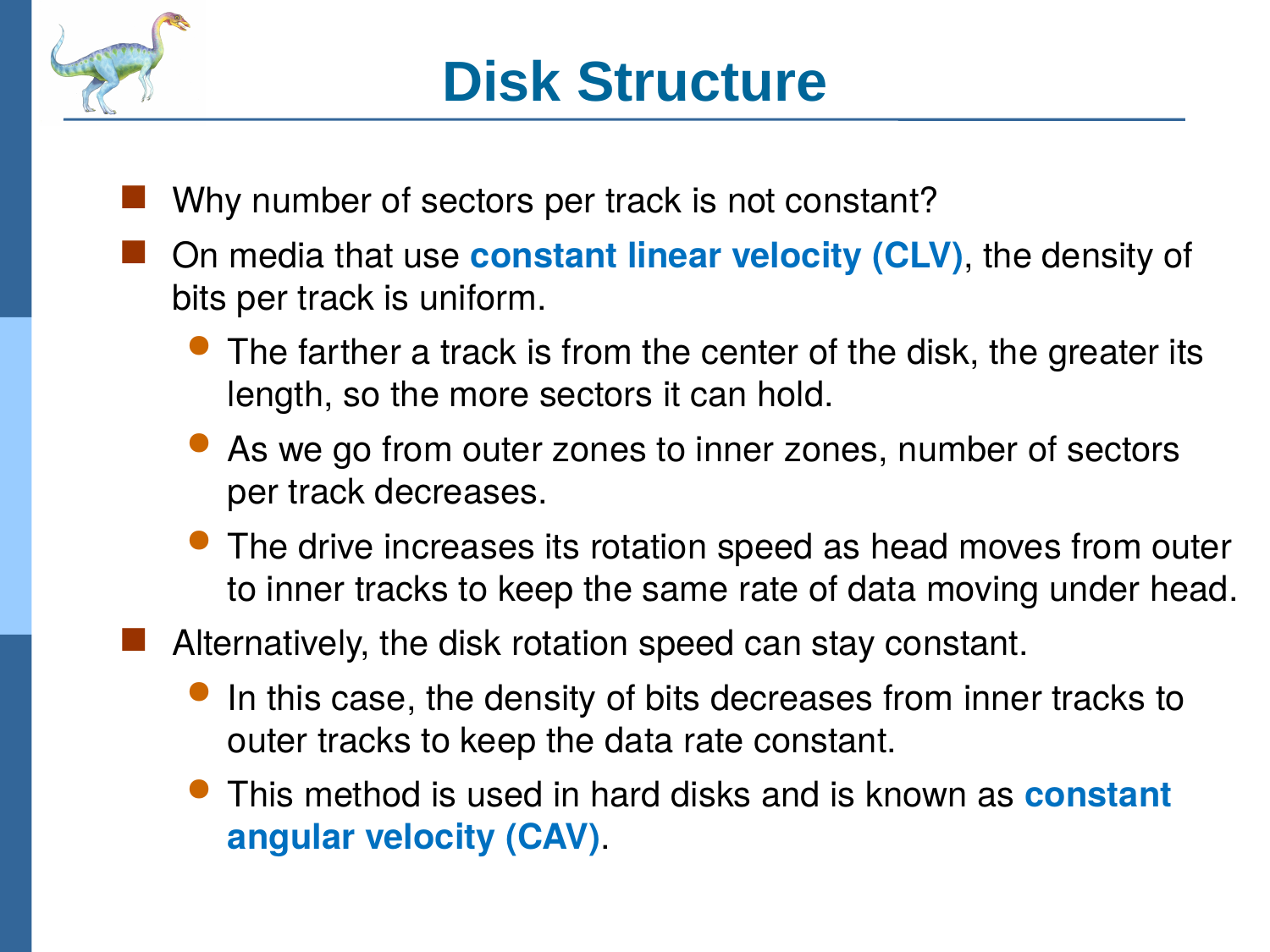

# Disk Structure
Why number of sectors per track is not constant?
On media that use constant linear velocity (CLV), the density of bits per track is uniform.
The farther a track is from the center of the disk, the greater its length, so the more sectors it can hold.
As we go from outer zones to inner zones, number of sectors per track decreases.
The drive increases its rotation speed as head moves from outer to inner tracks to keep the same rate of data moving under head.
Alternatively, the disk rotation speed can stay constant.
In this case, the density of bits decreases from inner tracks to outer tracks to keep the data rate constant.
This method is used in hard disks and is known as constant angular velocity (CAV).